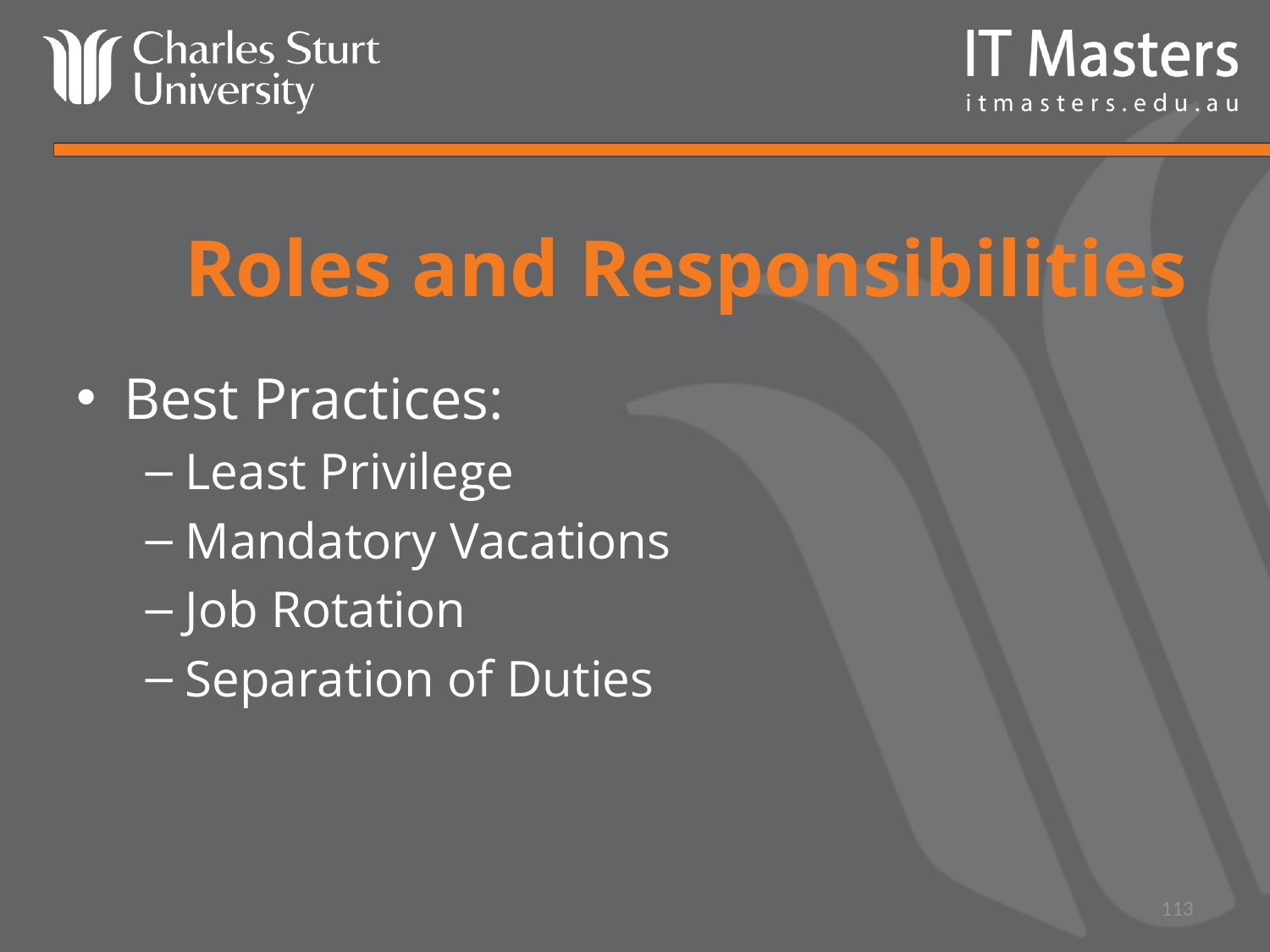

# Roles and Responsibilities
Best Practices:
Least Privilege
Mandatory Vacations
Job Rotation
Separation of Duties
113